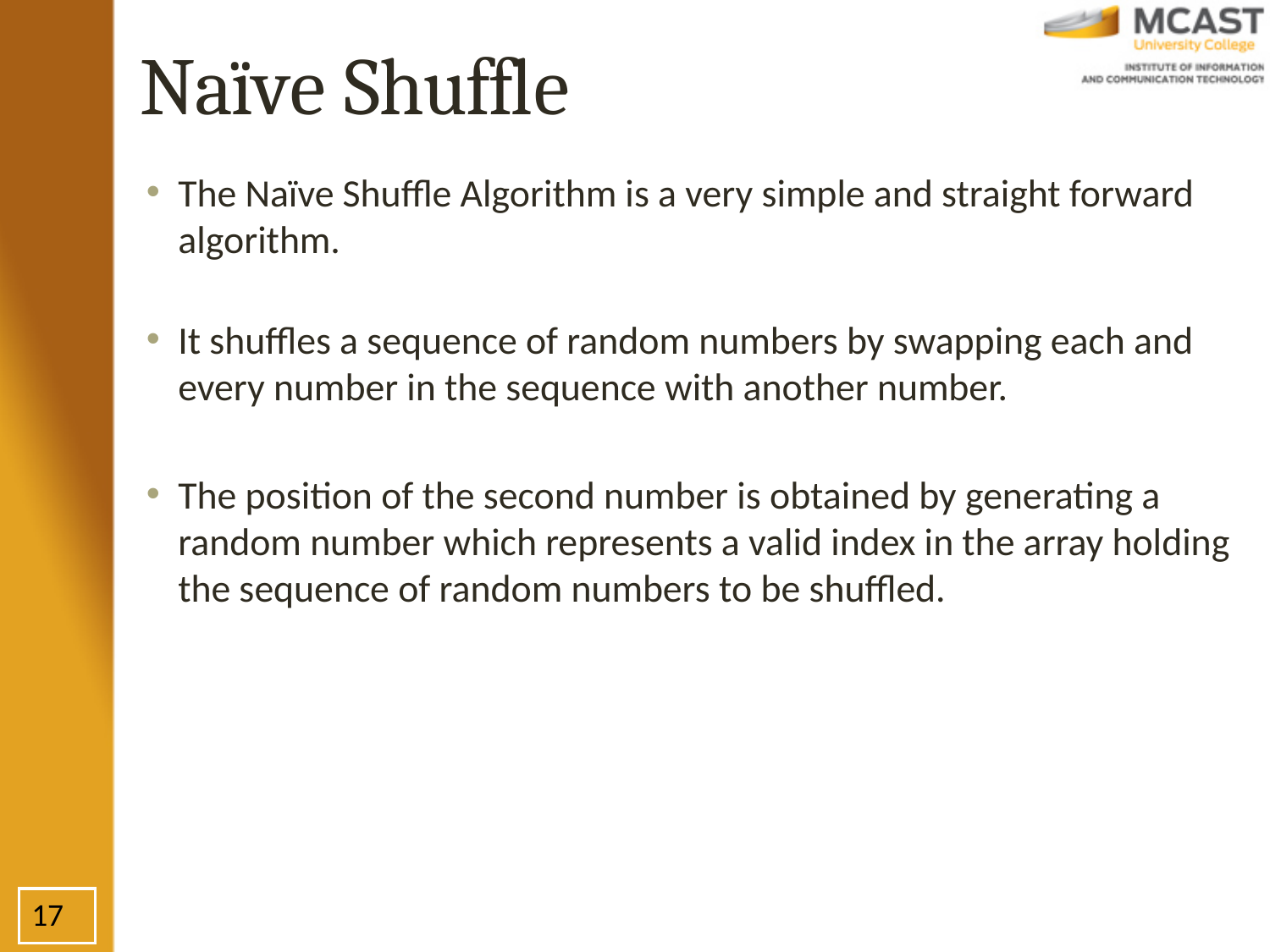

# Naïve Shuffle
The Naïve Shuffle Algorithm is a very simple and straight forward algorithm.
It shuffles a sequence of random numbers by swapping each and every number in the sequence with another number.

The position of the second number is obtained by generating a random number which represents a valid index in the array holding the sequence of random numbers to be shuffled.

17